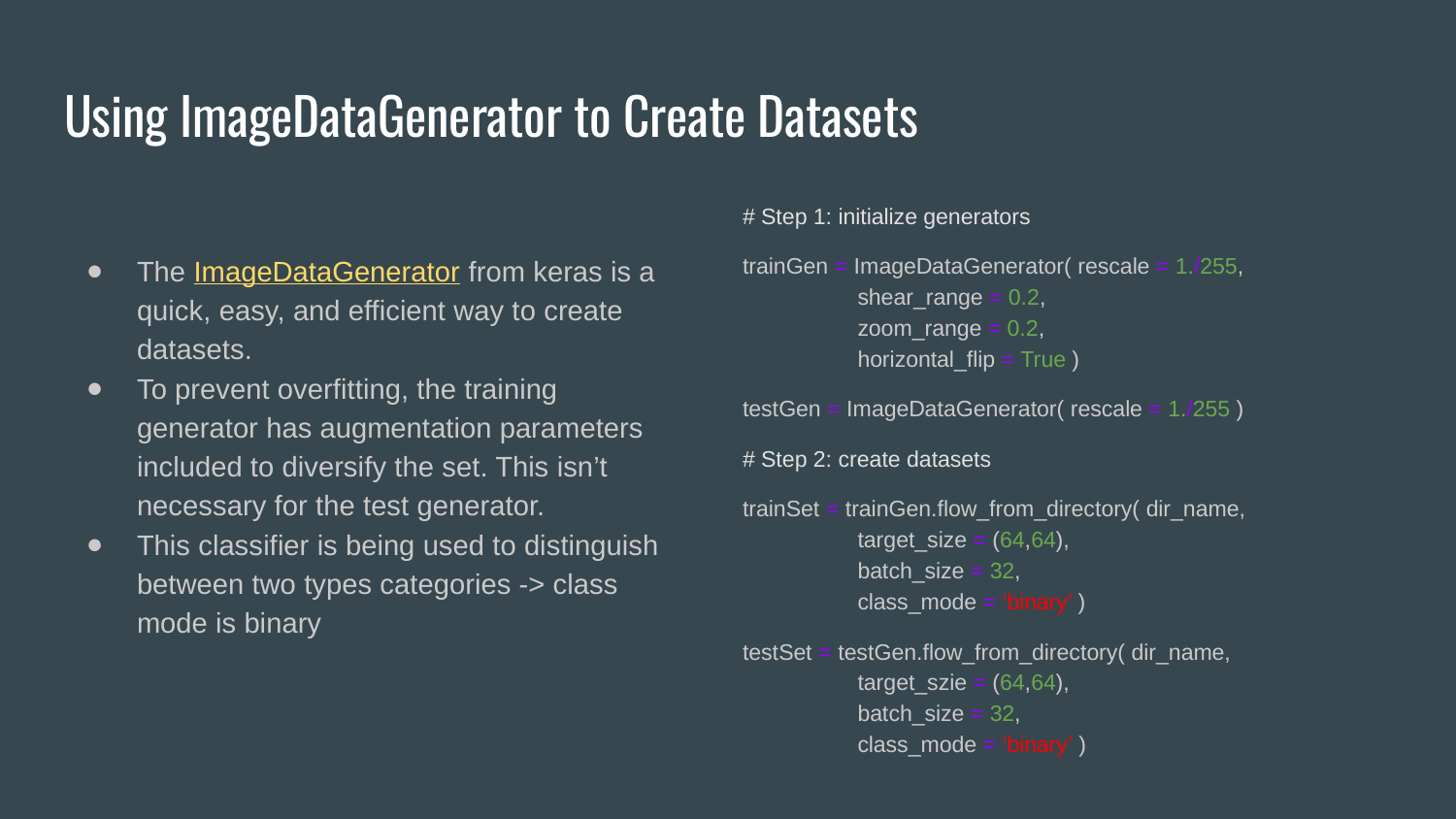

# Using ImageDataGenerator to Create Datasets
# Step 1: initialize generators
trainGen = ImageDataGenerator( rescale = 1./255,
				shear_range = 0.2,
				zoom_range = 0.2,
				horizontal_flip = True )
testGen = ImageDataGenerator( rescale = 1./255 )
# Step 2: create datasets
trainSet = trainGen.flow_from_directory( dir_name,
					target_size = (64,64),
					batch_size = 32,
					class_mode = ‘binary’ )
testSet = testGen.flow_from_directory( dir_name,
					target_szie = (64,64),
					batch_size = 32,
					class_mode = ‘binary’ )
The ImageDataGenerator from keras is a quick, easy, and efficient way to create datasets.
To prevent overfitting, the training generator has augmentation parameters included to diversify the set. This isn’t necessary for the test generator.
This classifier is being used to distinguish between two types categories -> class mode is binary